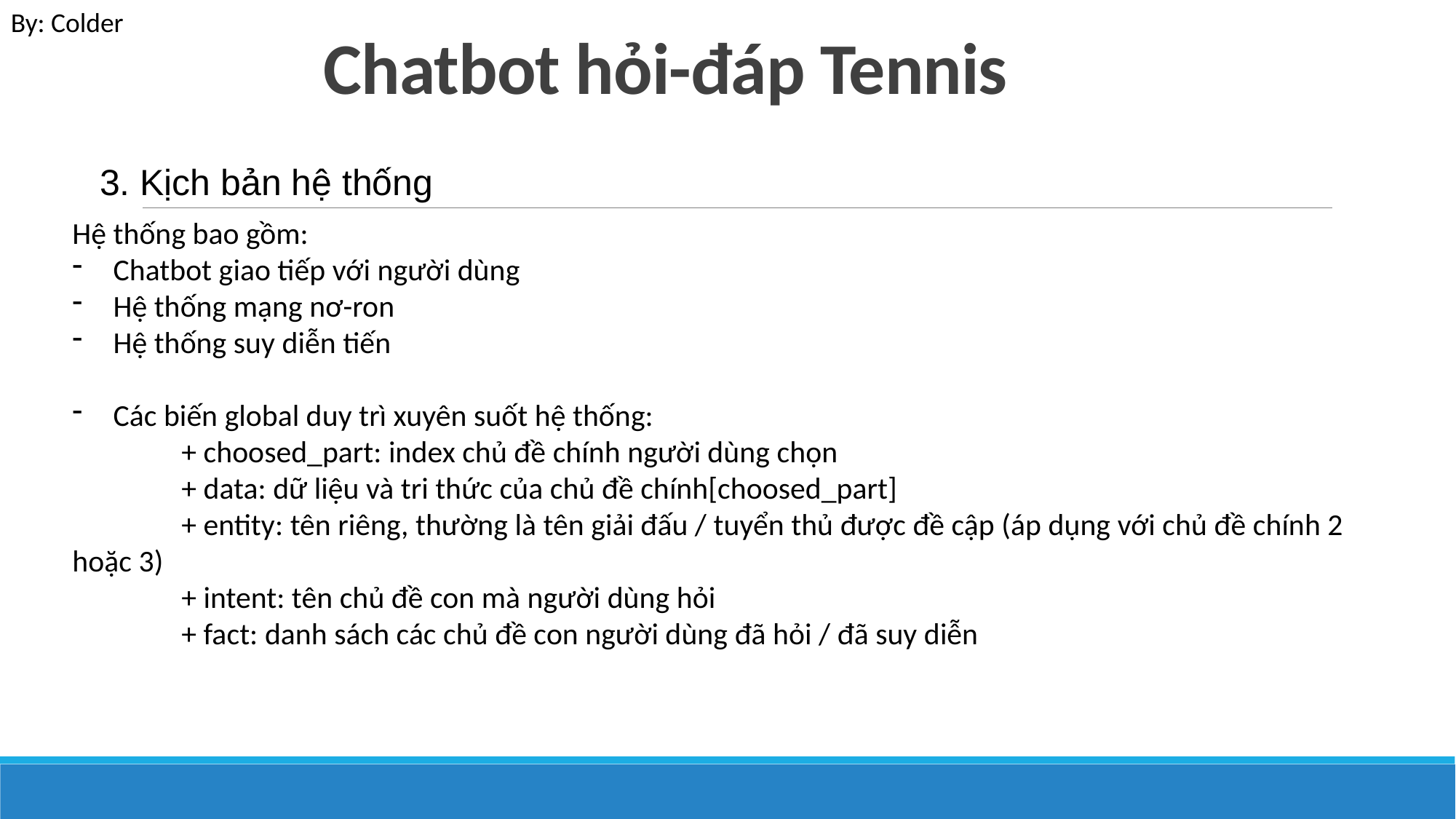

By: Colder
# Chatbot hỏi-đáp Tennis
3. Kịch bản hệ thống

Hệ thống bao gồm:
Chatbot giao tiếp với người dùng
Hệ thống mạng nơ-ron
Hệ thống suy diễn tiến

Các biến global duy trì xuyên suốt hệ thống:
	+ choosed_part: index chủ đề chính người dùng chọn
	+ data: dữ liệu và tri thức của chủ đề chính[choosed_part]
 	+ entity: tên riêng, thường là tên giải đấu / tuyển thủ được đề cập (áp dụng với chủ đề chính 2 hoặc 3)
	+ intent: tên chủ đề con mà người dùng hỏi
	+ fact: danh sách các chủ đề con người dùng đã hỏi / đã suy diễn